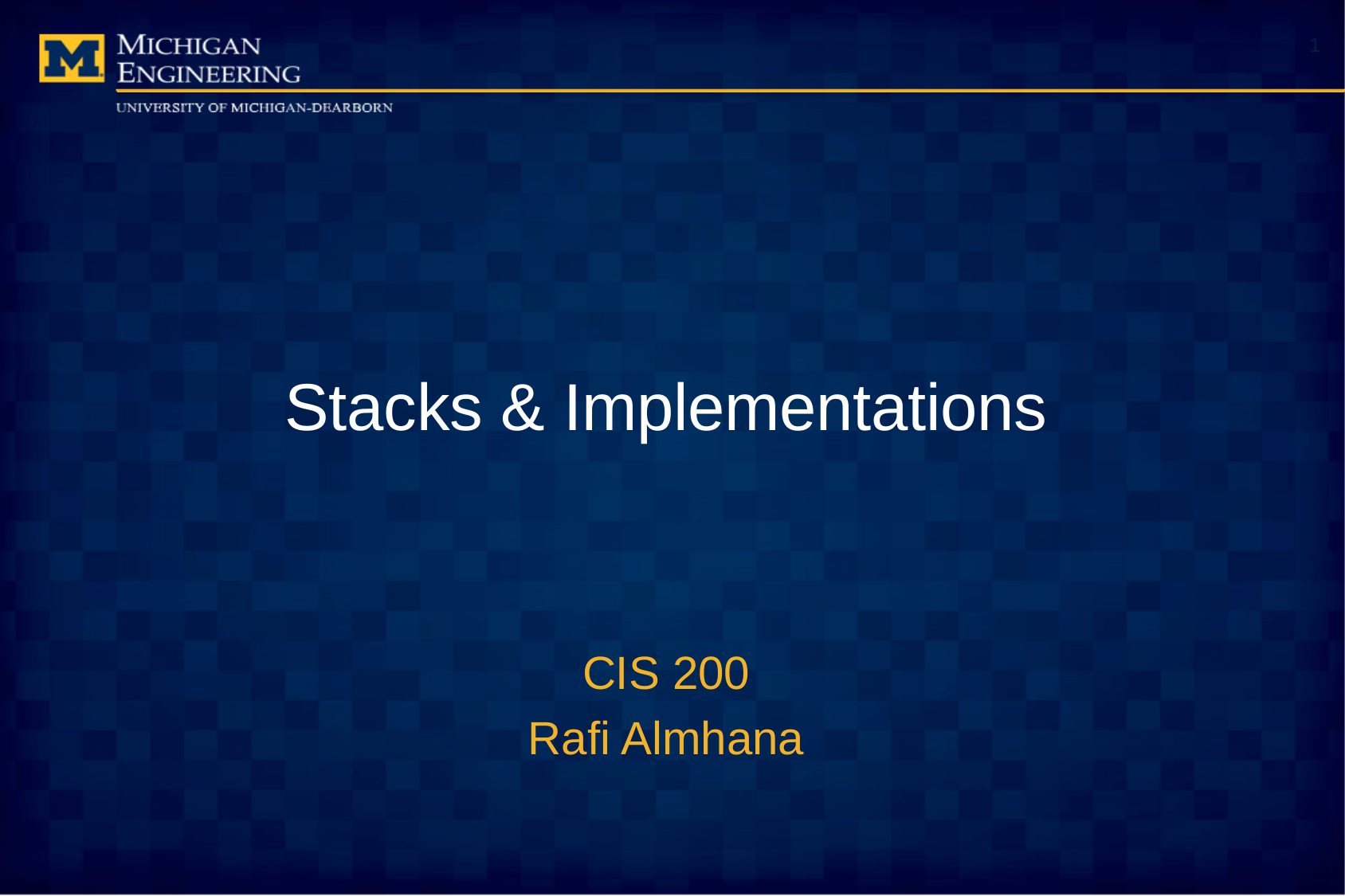

1
# Stacks & Implementations
CIS 200
Rafi Almhana